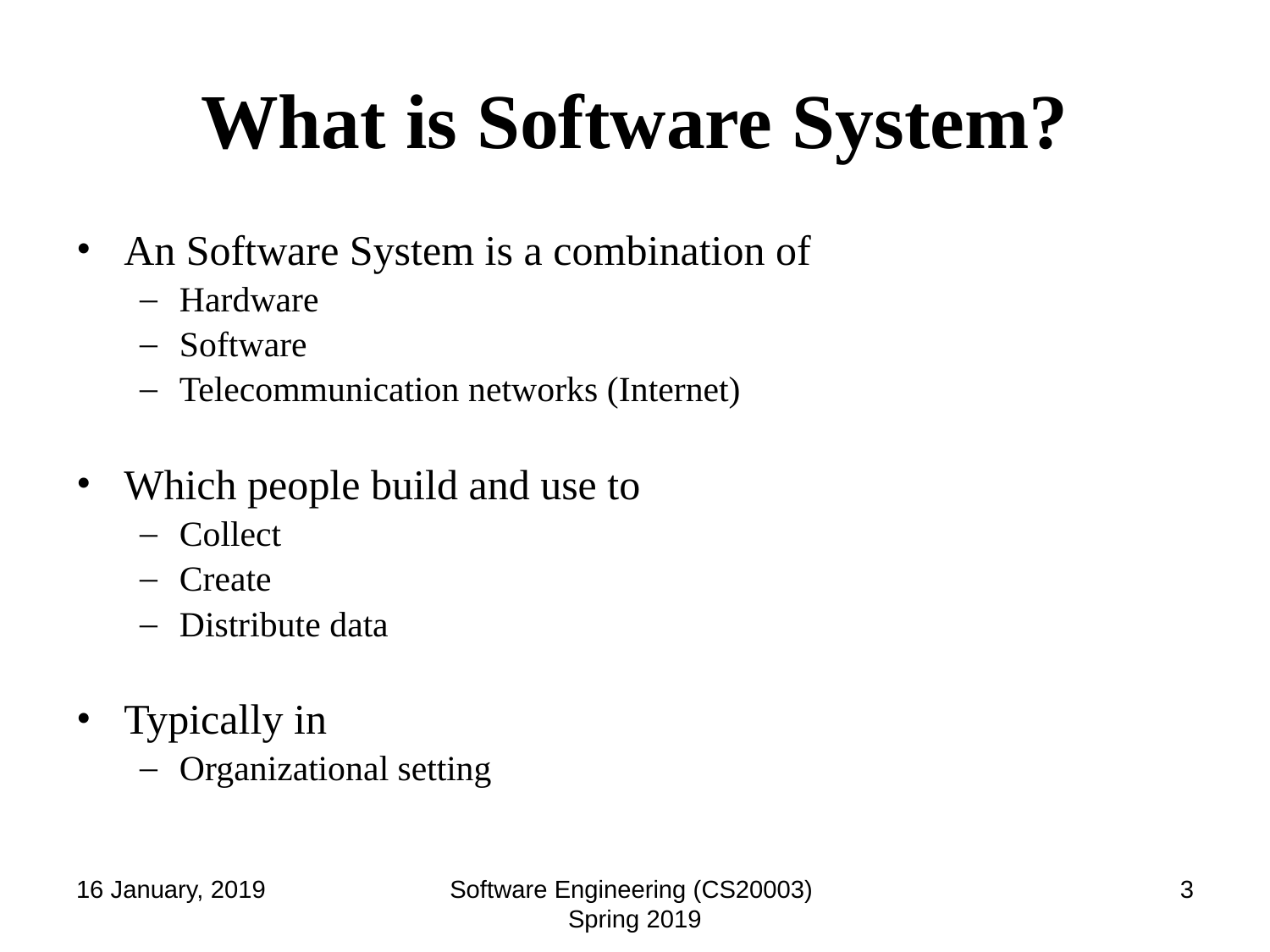

# What is Software System?
An Software System is a combination of
Hardware
Software
Telecommunication networks (Internet)

Which people build and use to
Collect
Create
Distribute data

Typically in
Organizational setting
16 January, 2019
Software Engineering (CS20003)  Spring 2019
3